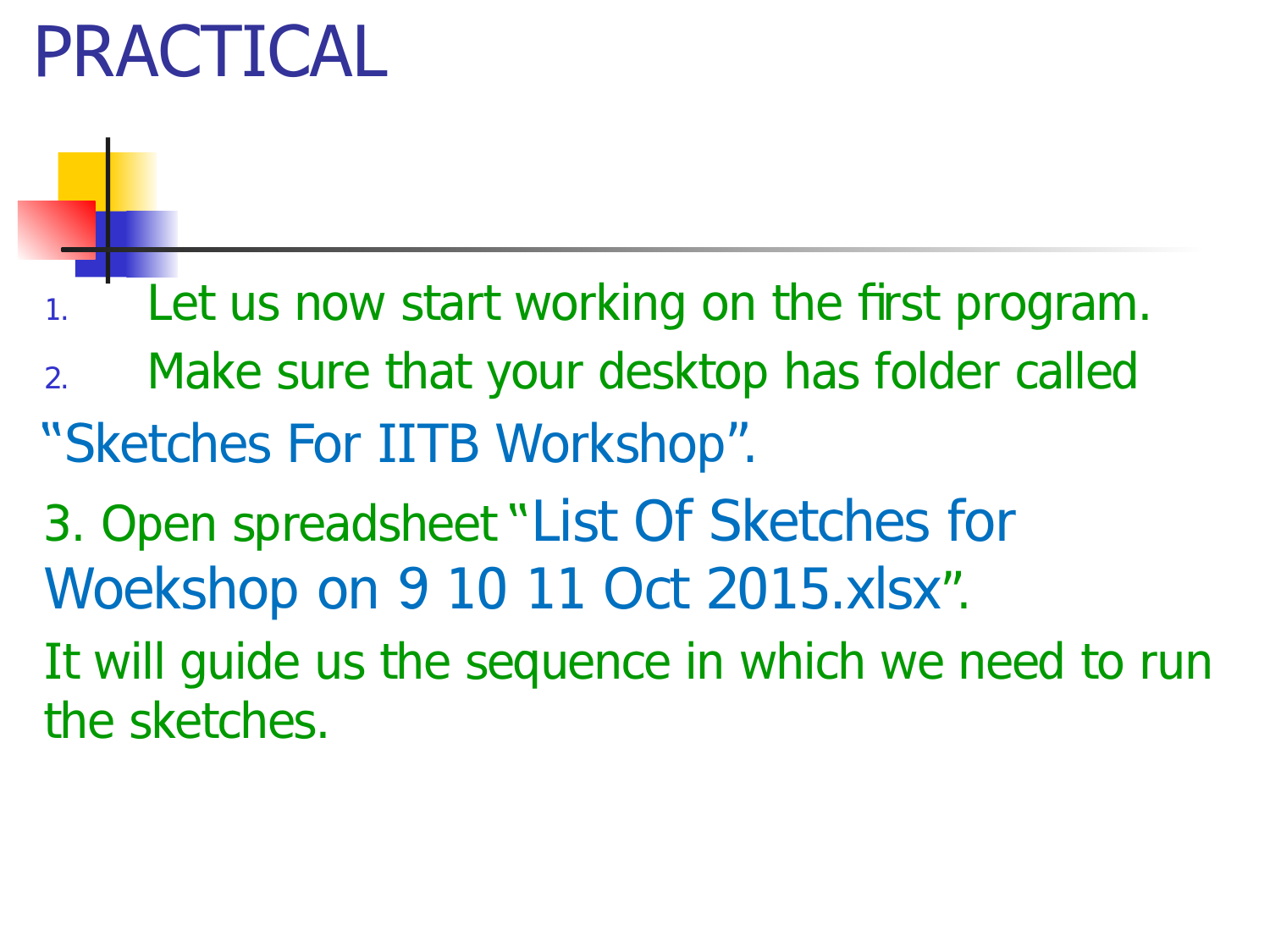

# PRACTICAL
Let us now start working on the first program.
Make sure that your desktop has folder called
“Sketches For IITB Workshop”.
3. Open spreadsheet “List Of Sketches for Woekshop on 9 10 11 Oct 2015.xlsx”.
It will guide us the sequence in which we need to run the sketches.